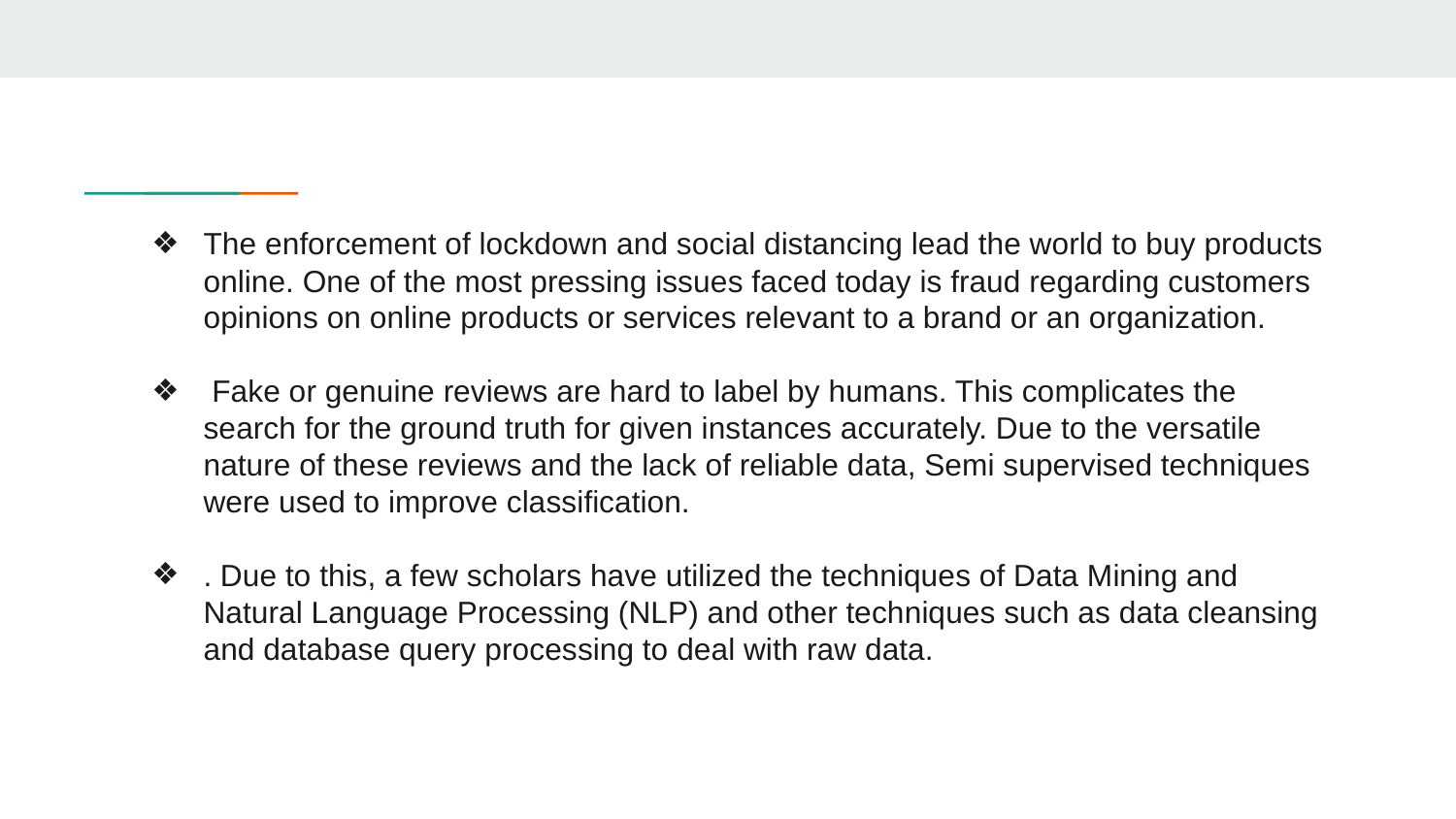

# The enforcement of lockdown and social distancing lead the world to buy products online. One of the most pressing issues faced today is fraud regarding customers opinions on online products or services relevant to a brand or an organization.

 Fake or genuine reviews are hard to label by humans. This complicates the search for the ground truth for given instances accurately. Due to the versatile nature of these reviews and the lack of reliable data, Semi supervised techniques were used to improve classification.

. Due to this, a few scholars have utilized the techniques of Data Mining and Natural Language Processing (NLP) and other techniques such as data cleansing and database query processing to deal with raw data.